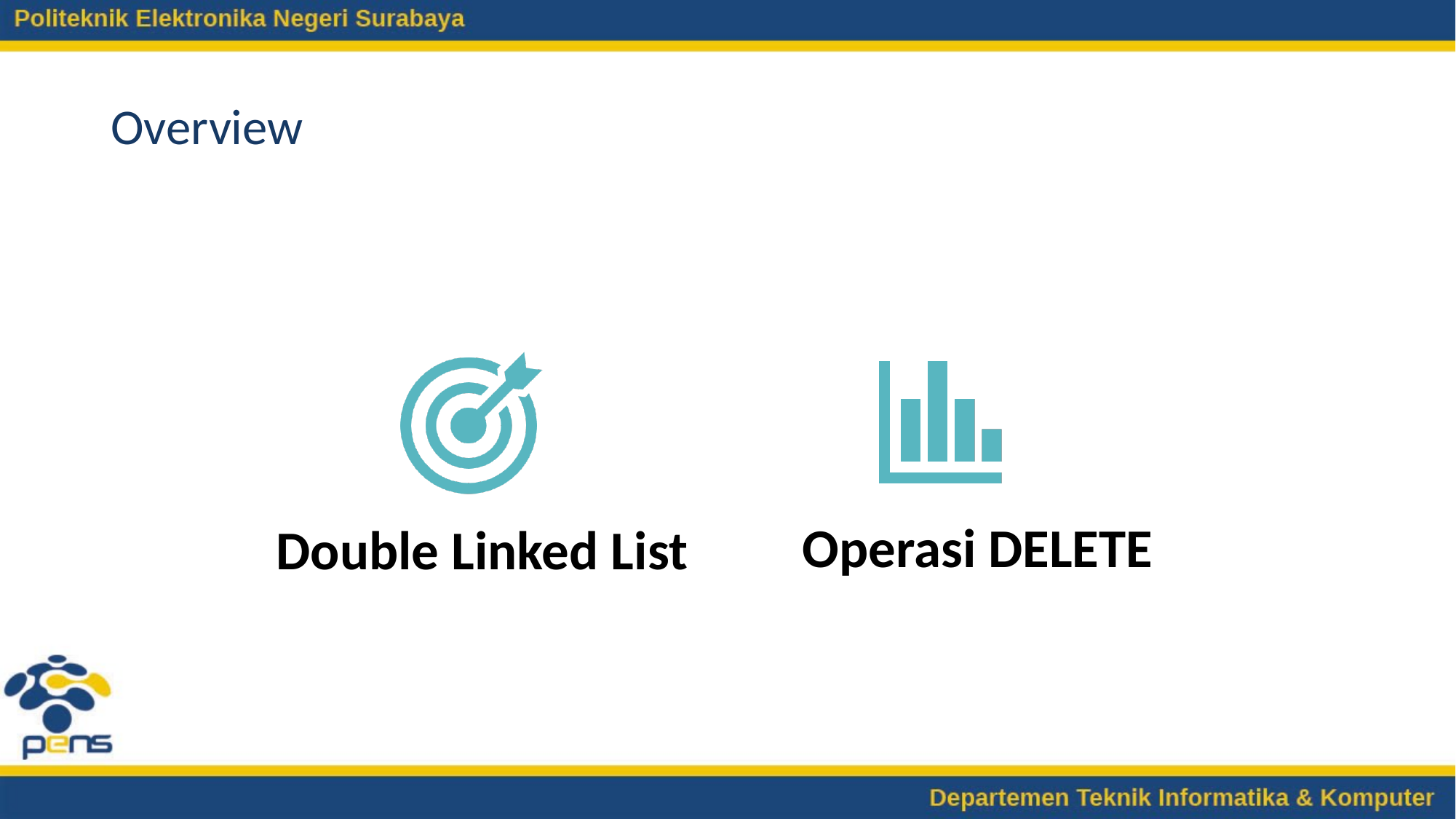

# Overview

Operasi DELETE

Double Linked List